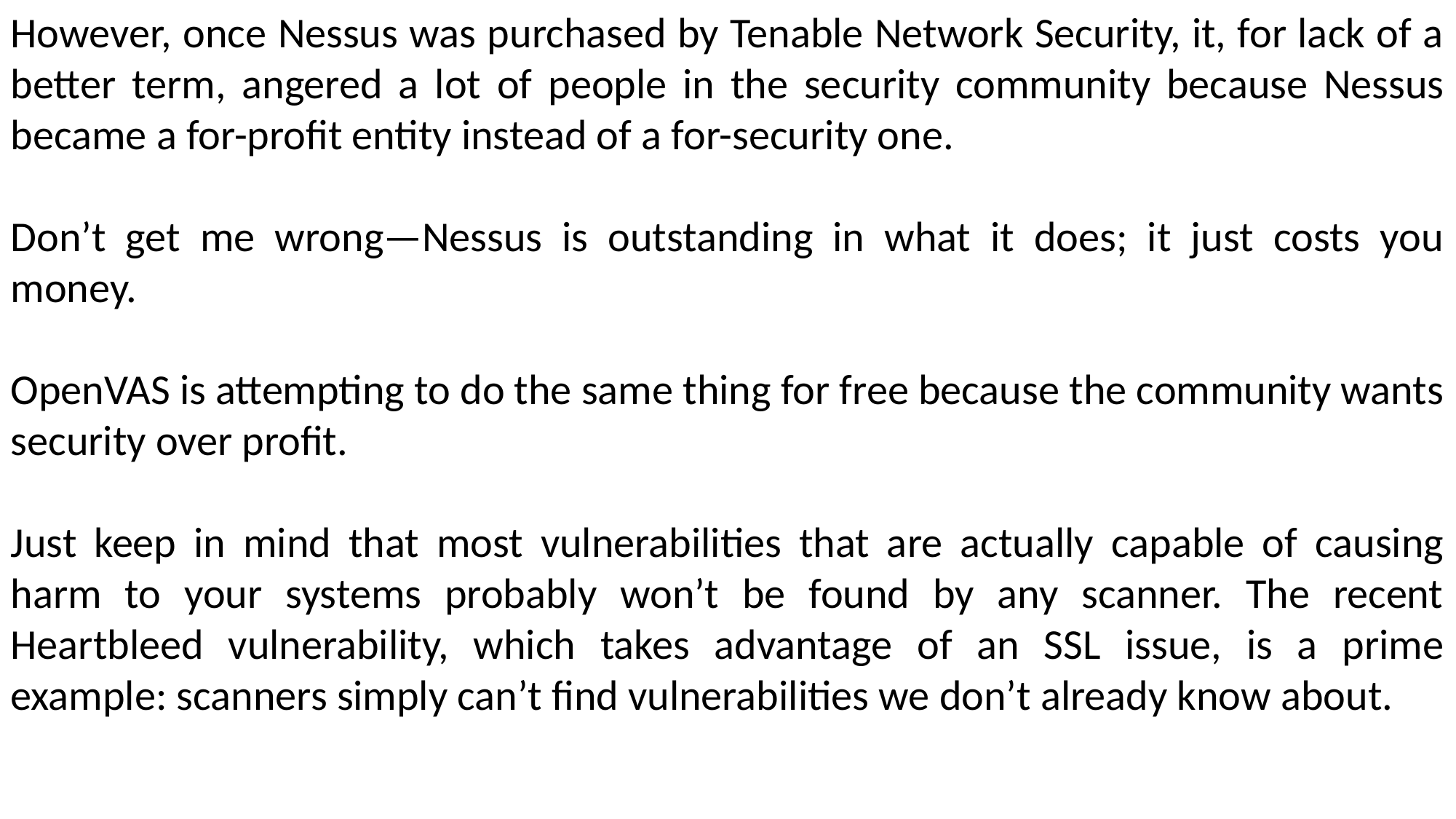

However, once Nessus was purchased by Tenable Network Security, it, for lack of a better term, angered a lot of people in the security community because Nessus became a for-profit entity instead of a for-security one.

Don’t get me wrong—Nessus is outstanding in what it does; it just costs you money.

OpenVAS is attempting to do the same thing for free because the community wants security over profit.

Just keep in mind that most vulnerabilities that are actually capable of causing harm to your systems probably won’t be found by any scanner. The recent Heartbleed vulnerability, which takes advantage of an SSL issue, is a prime example: scanners simply can’t find vulnerabilities we don’t already know about.